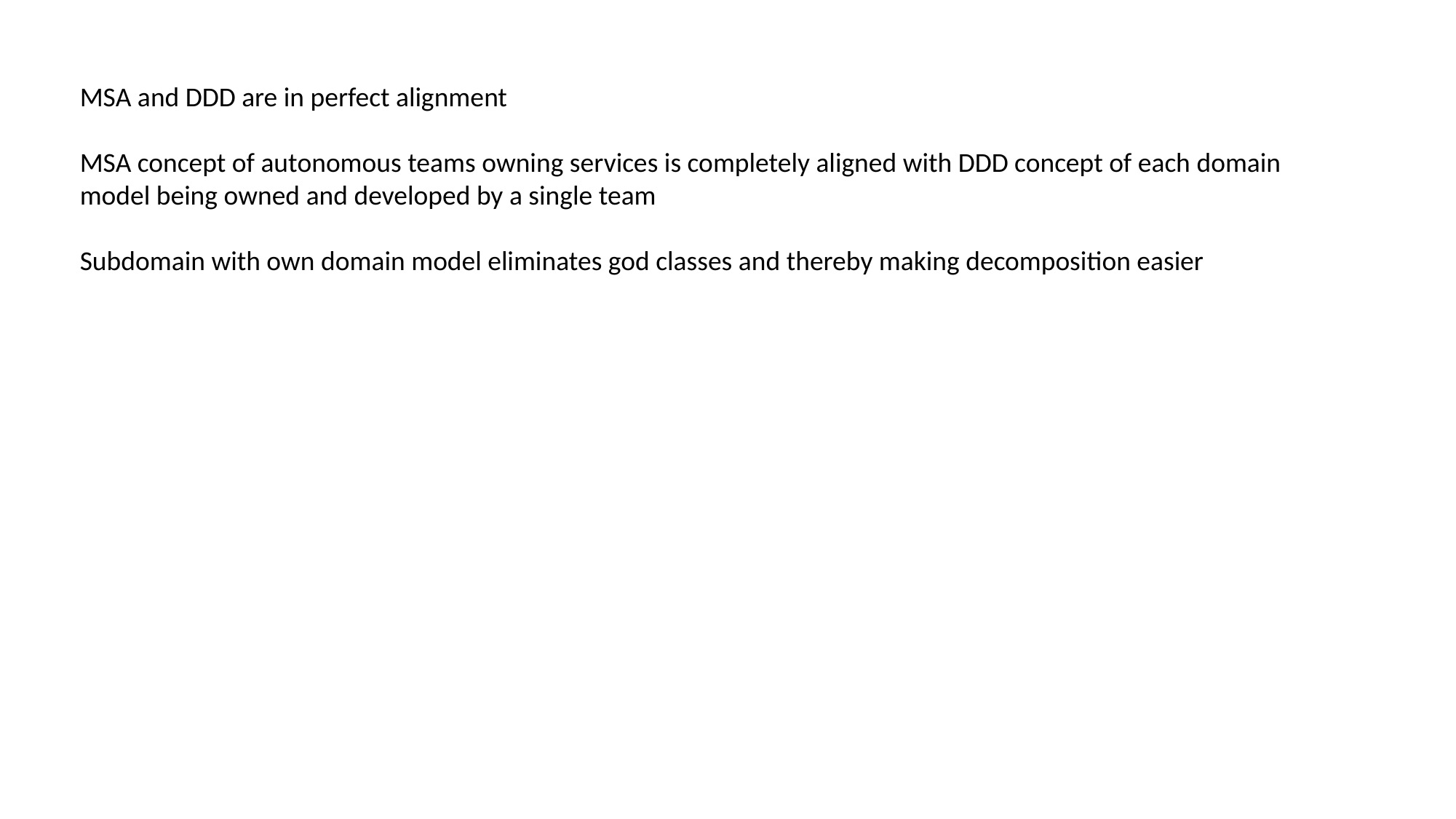

MSA and DDD are in perfect alignment

MSA concept of autonomous teams owning services is completely aligned with DDD concept of each domain model being owned and developed by a single team

Subdomain with own domain model eliminates god classes and thereby making decomposition easier